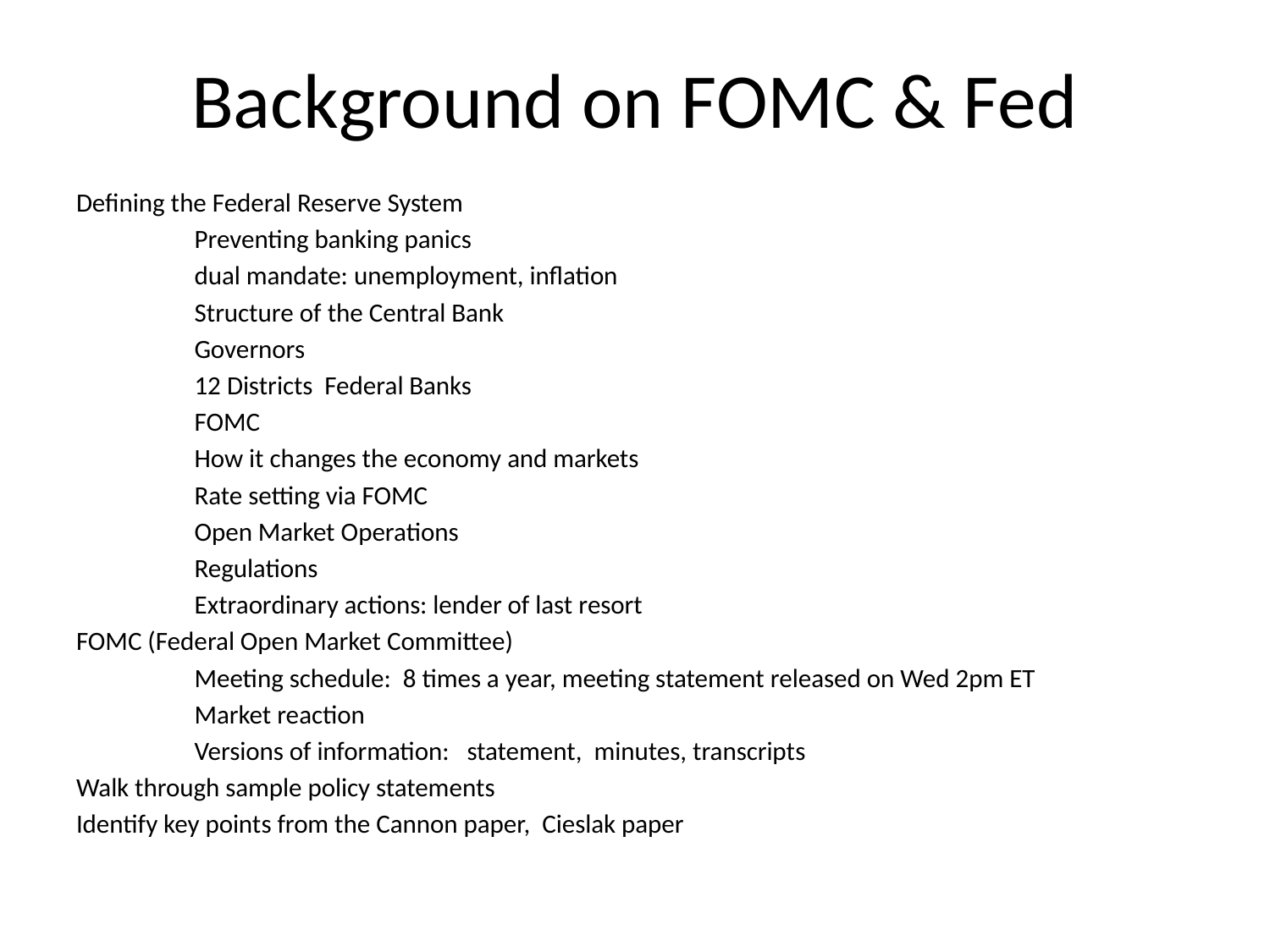

# Background on FOMC & Fed
Defining the Federal Reserve System
	Preventing banking panics
	dual mandate: unemployment, inflation
	Structure of the Central Bank
		Governors
		12 Districts  Federal Banks
		FOMC
	How it changes the economy and markets
		Rate setting via FOMC
		Open Market Operations
		Regulations
		Extraordinary actions: lender of last resort
FOMC (Federal Open Market Committee)
	Meeting schedule:  8 times a year, meeting statement released on Wed 2pm ET
	Market reaction
	Versions of information:   statement,  minutes, transcripts
Walk through sample policy statements
Identify key points from the Cannon paper,  Cieslak paper